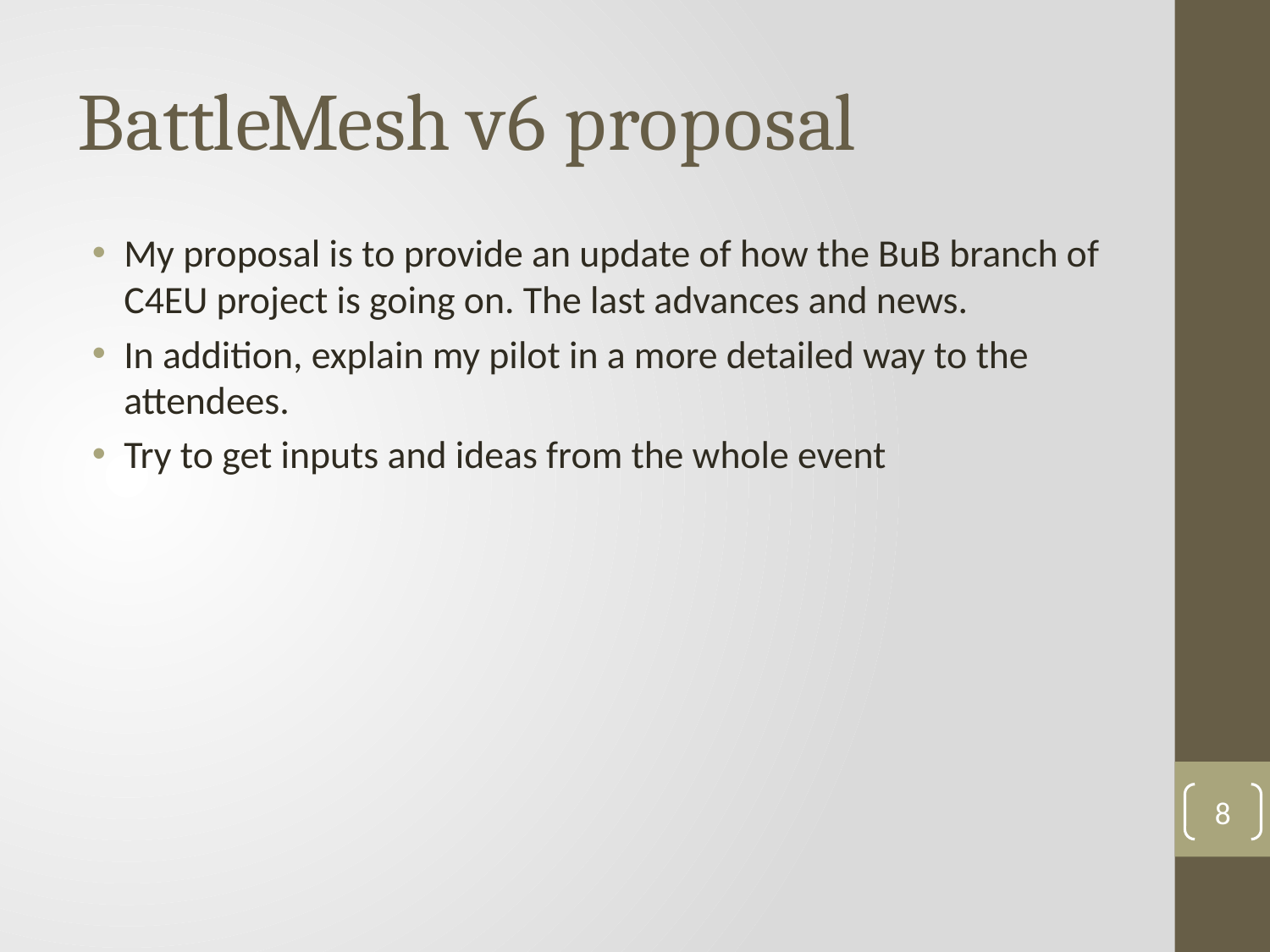

# BattleMesh v6 proposal
My proposal is to provide an update of how the BuB branch of C4EU project is going on. The last advances and news.
In addition, explain my pilot in a more detailed way to the attendees.
Try to get inputs and ideas from the whole event
8